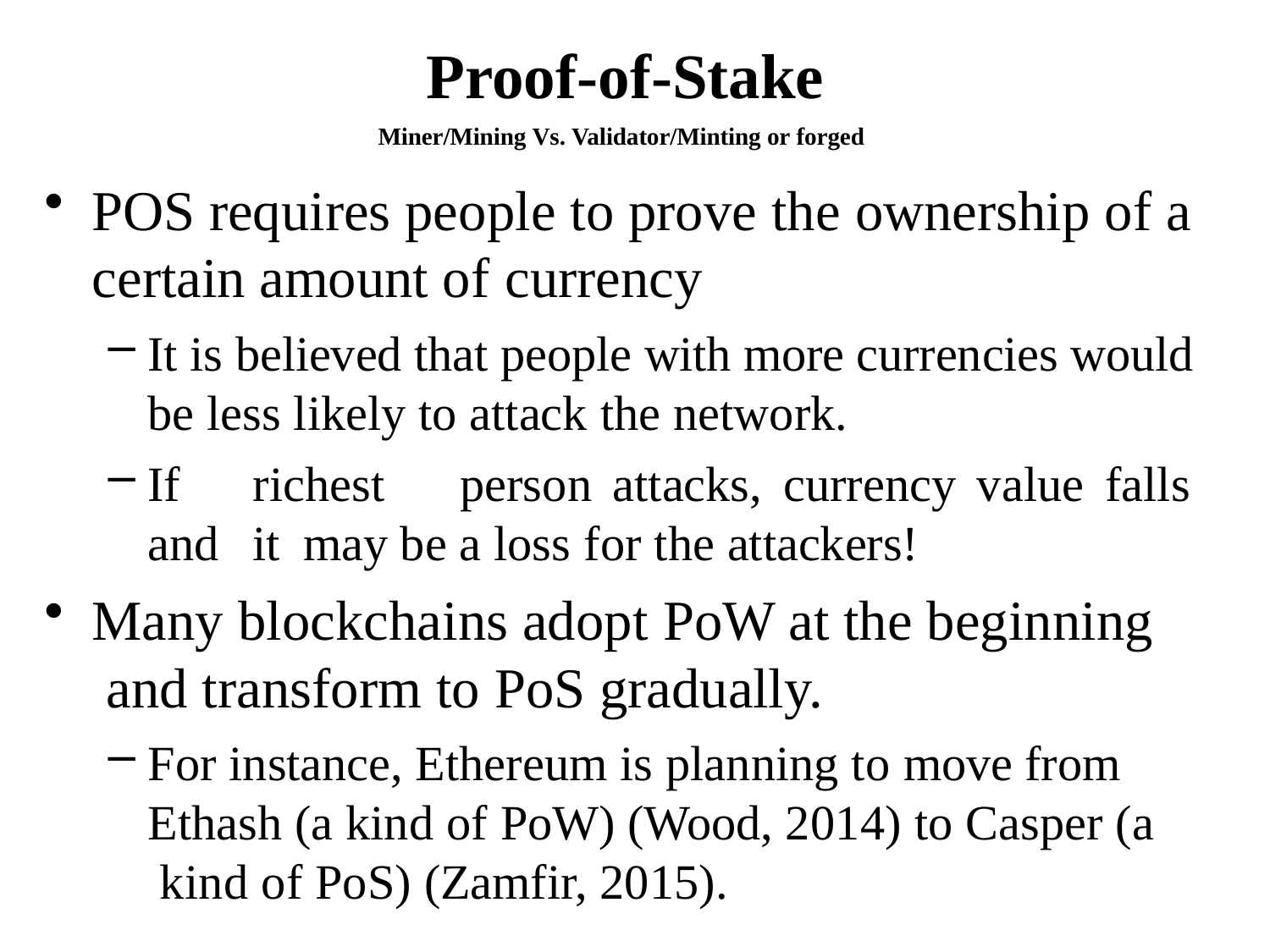

# Proof-of-Stake
Miner/Mining Vs. Validator/Minting or forged
POS requires people to prove the ownership of a  certain amount of currency
It is believed that people with more currencies would  be less likely to attack the network.
If	richest	person	attacks,	currency	value	falls	and	it  may be a loss for the attackers!
Many blockchains adopt PoW at the beginning  and transform to PoS gradually.
For instance, Ethereum is planning to move from  Ethash (a kind of PoW) (Wood, 2014) to Casper (a  kind of PoS) (Zamfir, 2015).